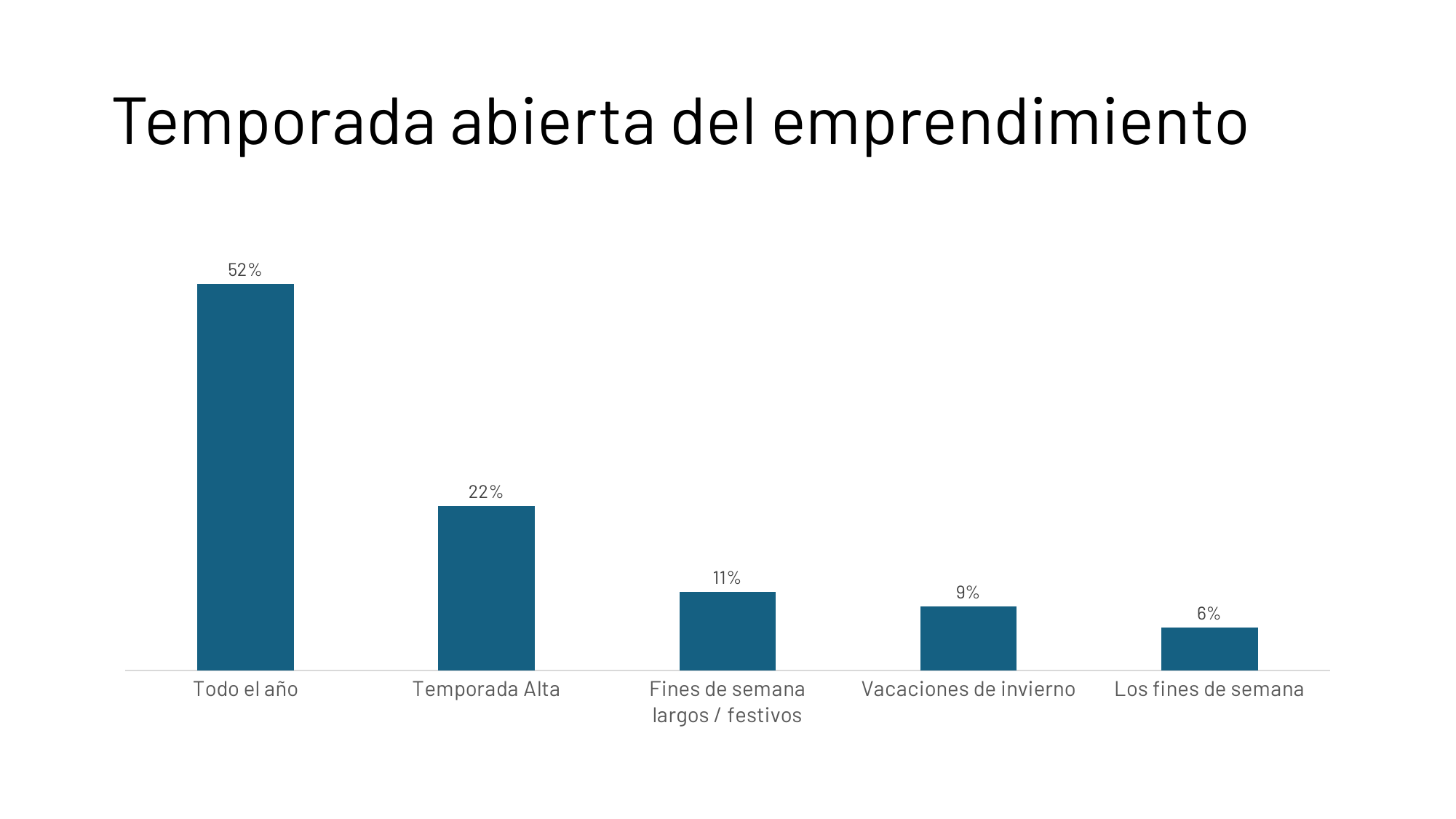

# Temporada abierta del emprendimiento

### Chart

| Category |  |
|---|---|
| Todo el año | 0.5242718446601942 |
| Temporada Alta | 0.2233009708737864 |
| Fines de semana largos / festivos | 0.10679611650485438 |
| Vacaciones de invierno | 0.08737864077669903 |
| Los fines de semana | 0.05825242718446602 |